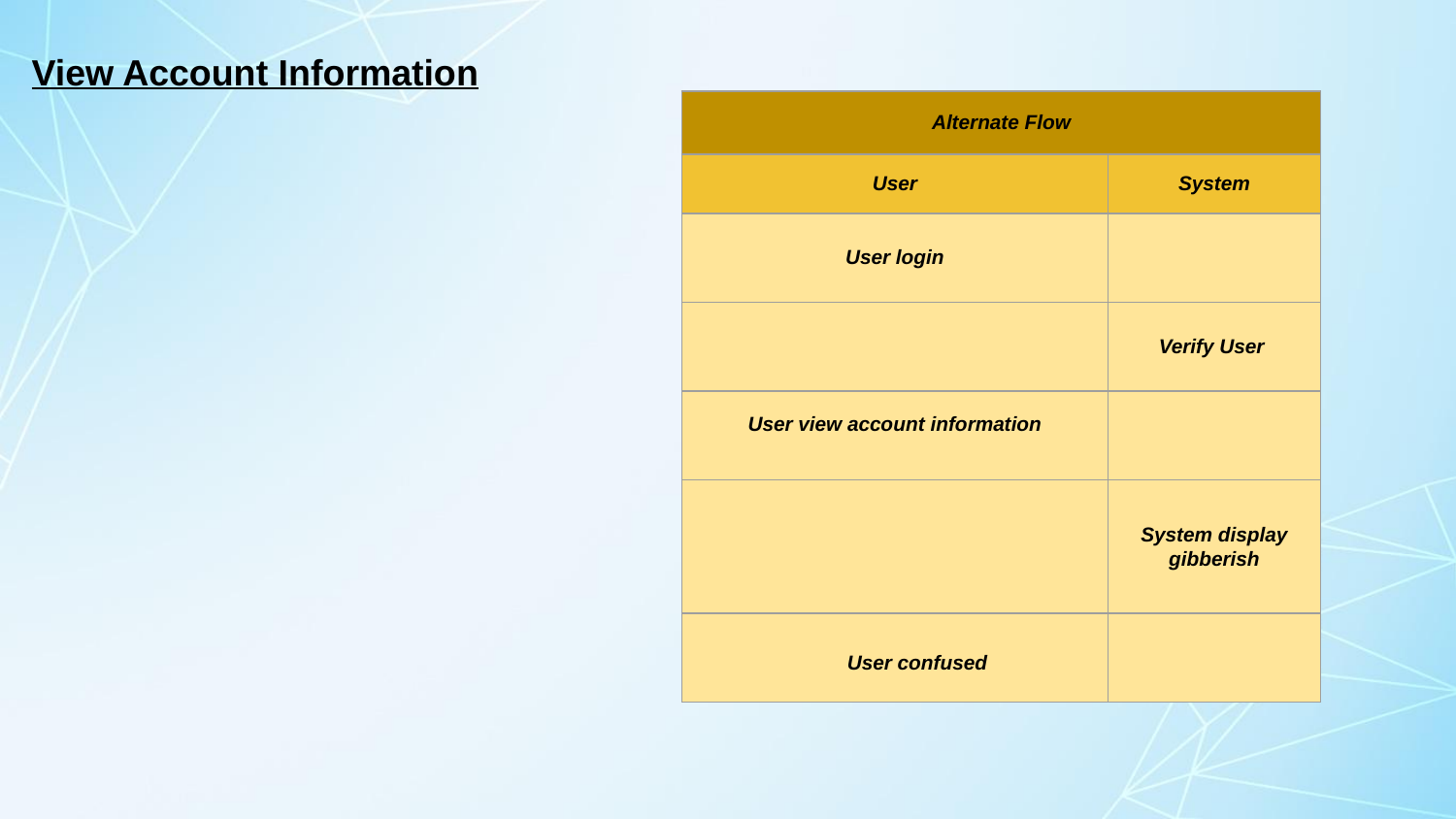

View Account Information
| Alternate Flow |  |  |
| --- | --- | --- |
| User |  | System |
| User login |  |  |
|  |  | Verify User |
| User view account information |  |  |
|  |  | System display gibberish |
| User confused |  |  |